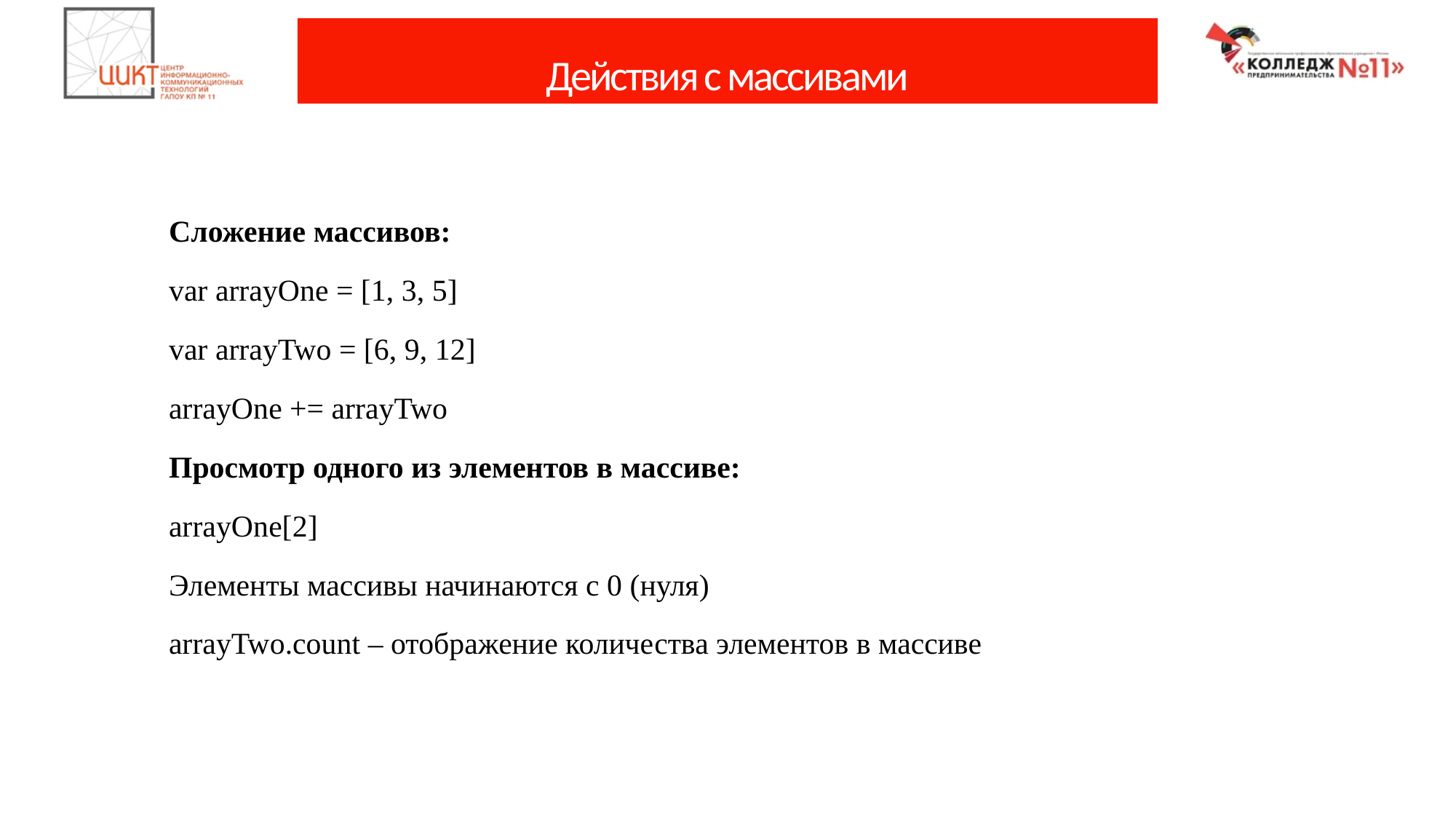

# Действия с массивами
	Сложение массивов:
	var arrayOne = [1, 3, 5]
	var arrayTwo = [6, 9, 12]
	arrayOne += arrayTwo
	Просмотр одного из элементов в массиве:
	arrayOne[2]
	Элементы массивы начинаются с 0 (нуля)
	arrayTwo.count – отображение количества элементов в массиве